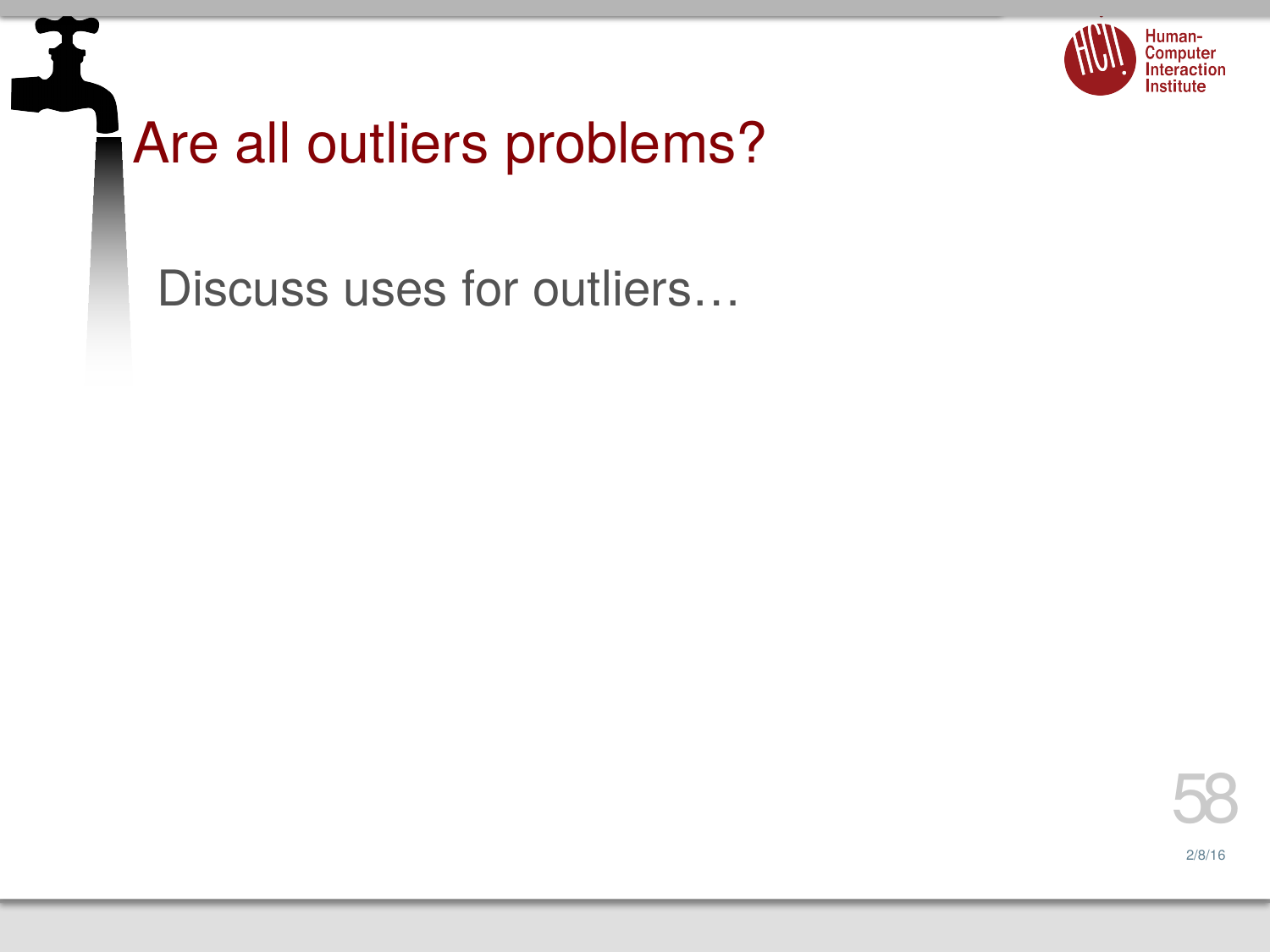

# Are all outliers problems?
Discuss uses for outliers…
58
2/8/16